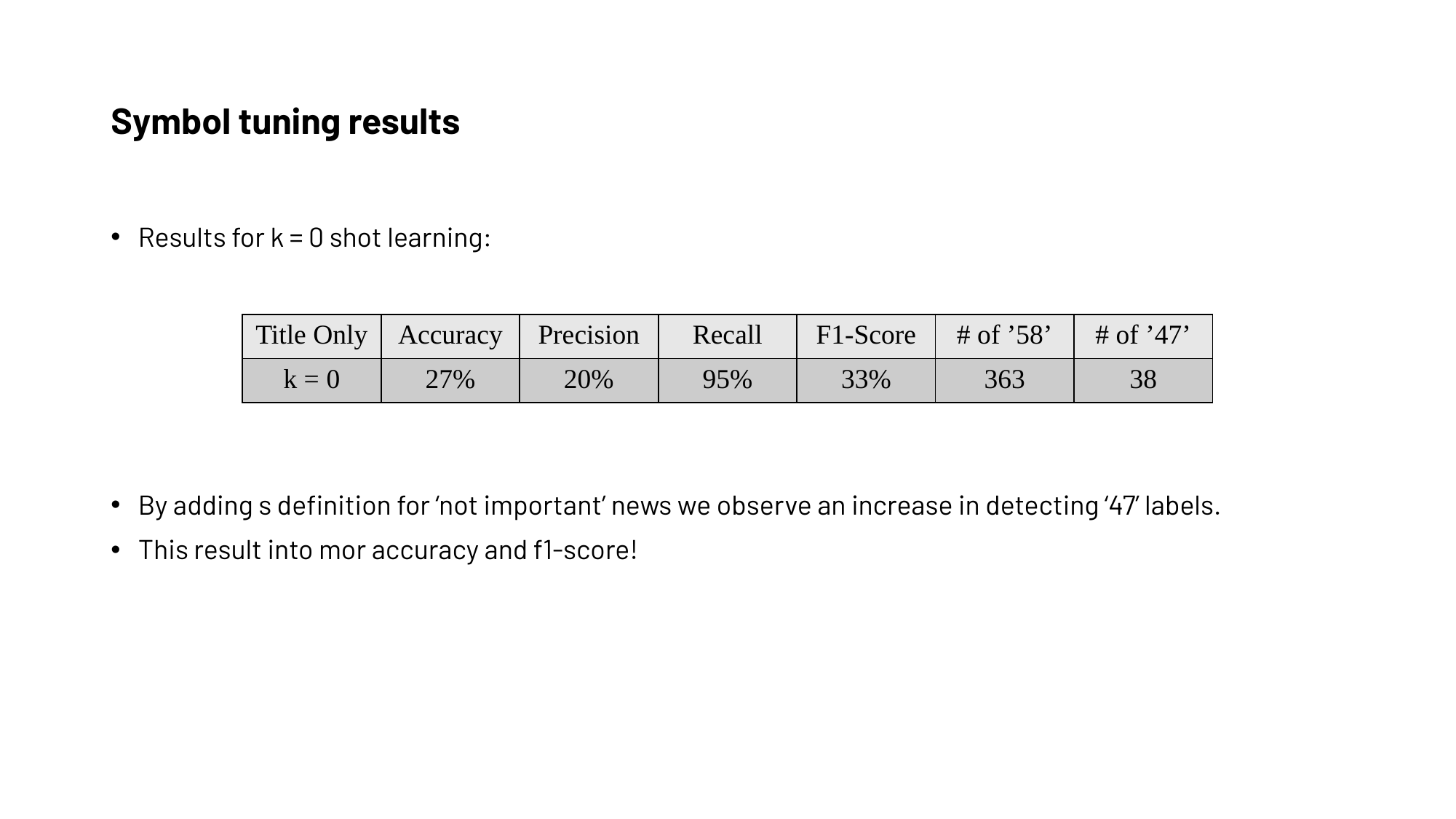

# Symbol tuning results
Results for k = 0 shot learning:

By adding s definition for ‘not important’ news we observe an increase in detecting ‘47’ labels.
This result into mor accuracy and f1-score!

| Title Only | Accuracy | Precision | Recall | F1-Score | # of ’58’ | # of ’47’ |
| --- | --- | --- | --- | --- | --- | --- |
| k = 0 | 27% | 20% | 95% | 33% | 363 | 38 |